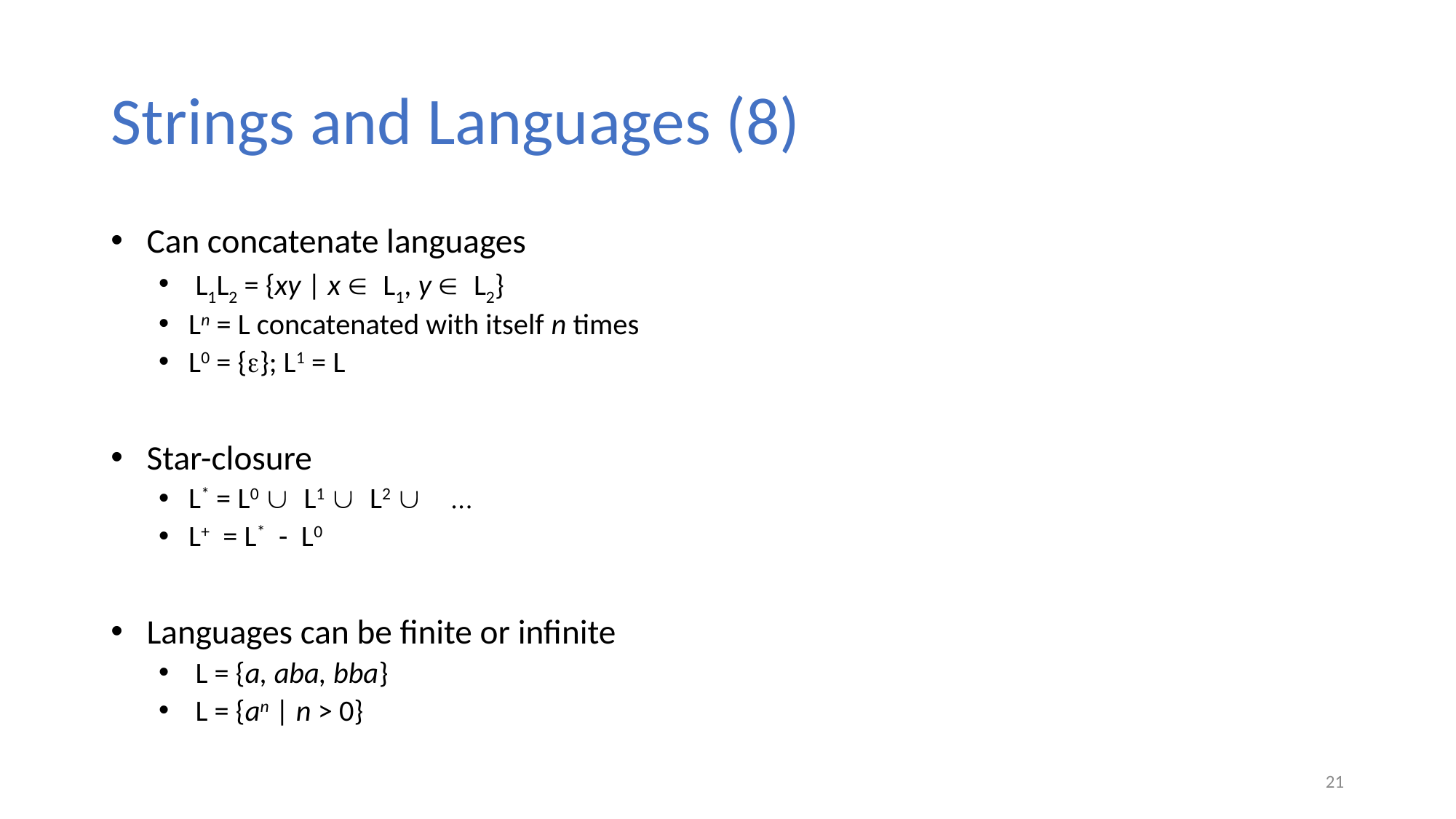

# Strings and Languages (8)
Can concatenate languages
 L1L2 = {xy | x ∈ L1, y ∈ L2}
Ln = L concatenated with itself n times
L0 = {ε}; L1 = L

Star-closure
L* = L0 ∪ L1 ∪ L2 ∪  ...
L+  = L*  -  L0

Languages can be finite or infinite
 L = {a, aba, bba}
 L = {an | n > 0}
21